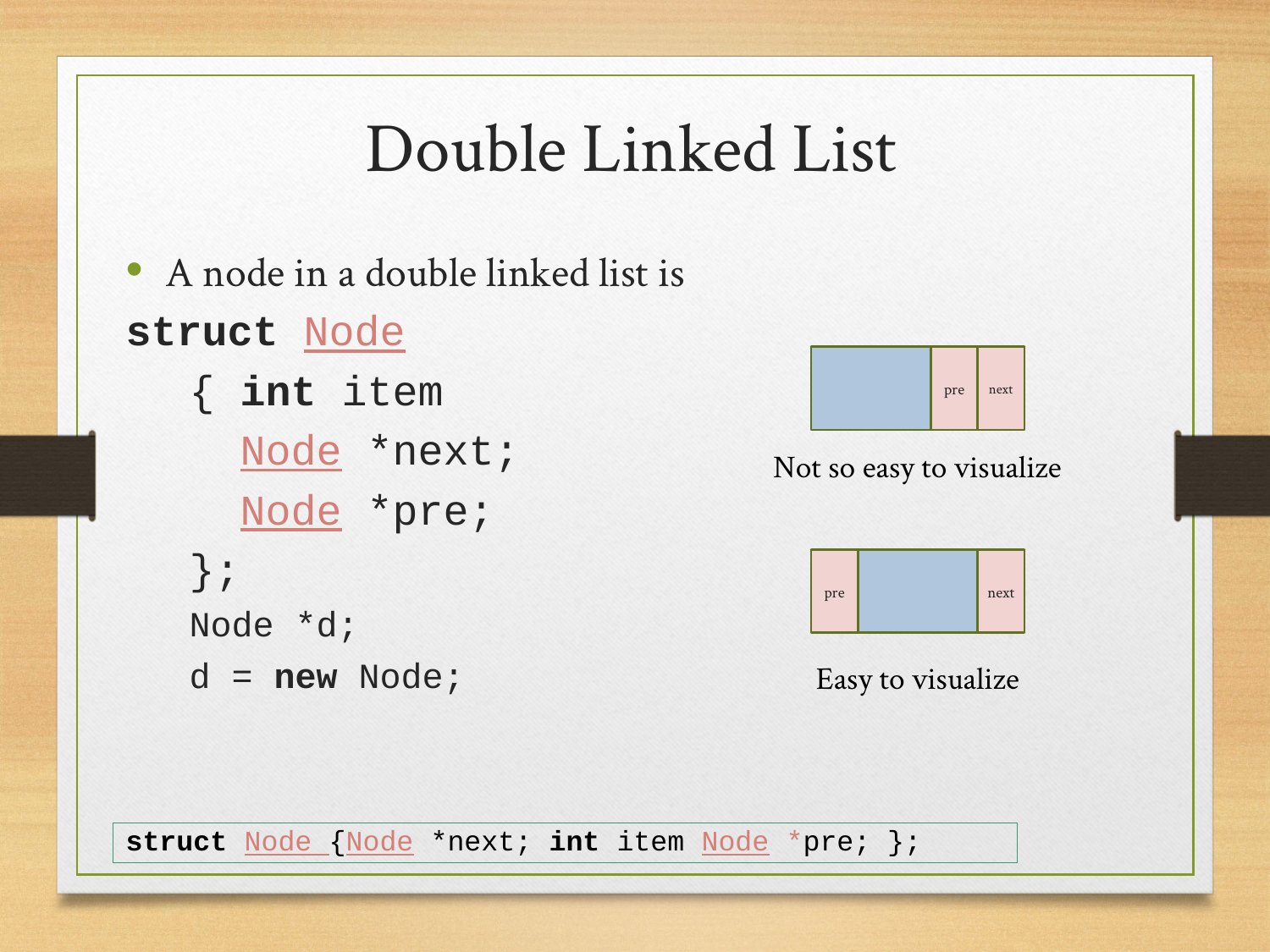

Double Linked List
A node in a double linked list is
struct Node
{ int item
  Node *next;
  Node *pre;
};
Node *d;
d = new Node;

next

pre
Not so easy to visualize
pre

next
Easy to visualize
struct Node {Node *next; int item Node *pre; };